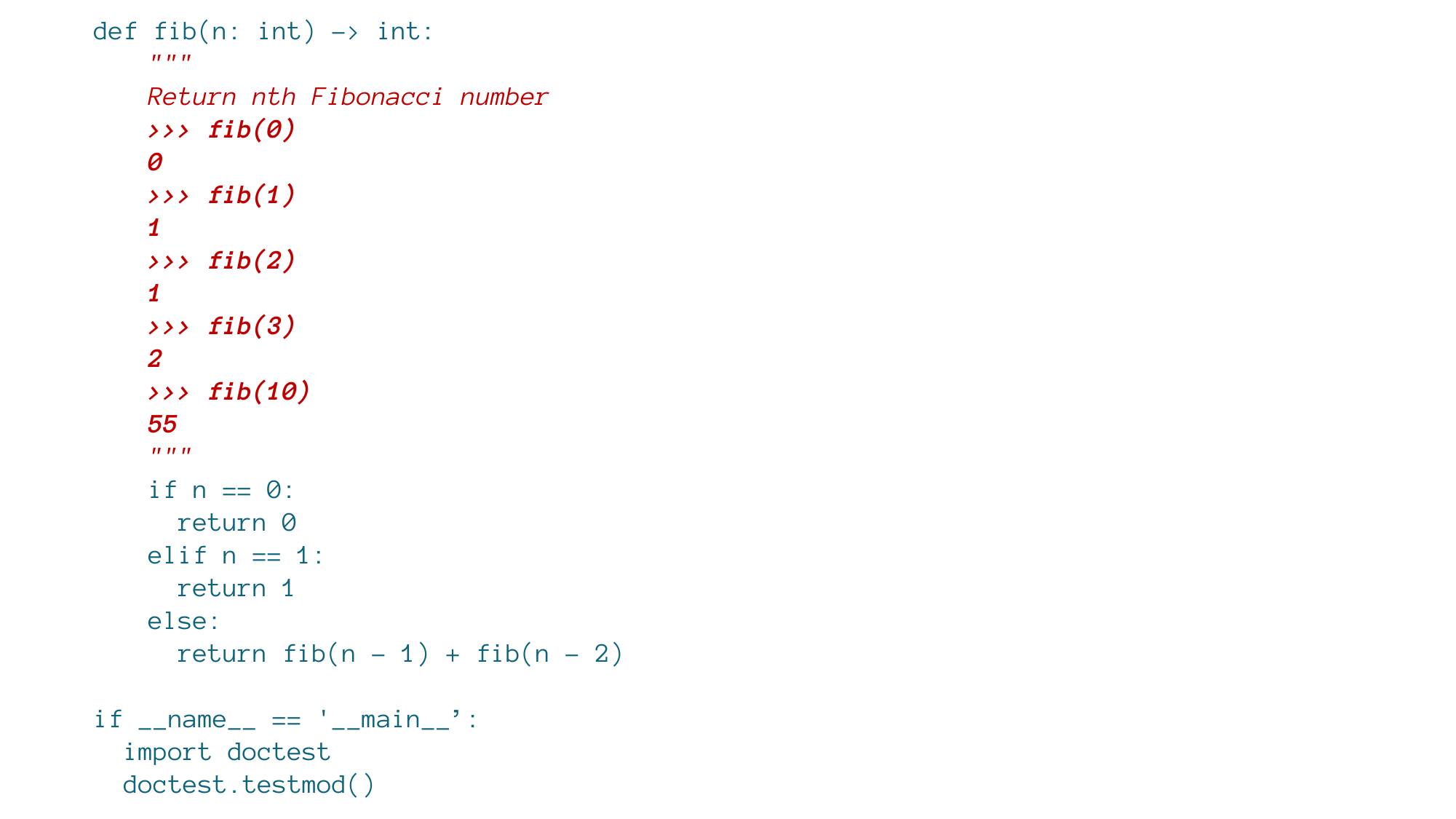

def fib(n: int) -> int:
"""
Return nth Fibonacci number
>>> fib(0)
0
>>> fib(1)
1
>>> fib(2)
1
>>> fib(3)
2
>>> fib(10)
55
"""
if n == 0:
  return 0
elif n == 1:
  return 1
else:
  return fib(n - 1) + fib(n - 2)
if __name__ == '__main__’:
  import doctest
  doctest.testmod()